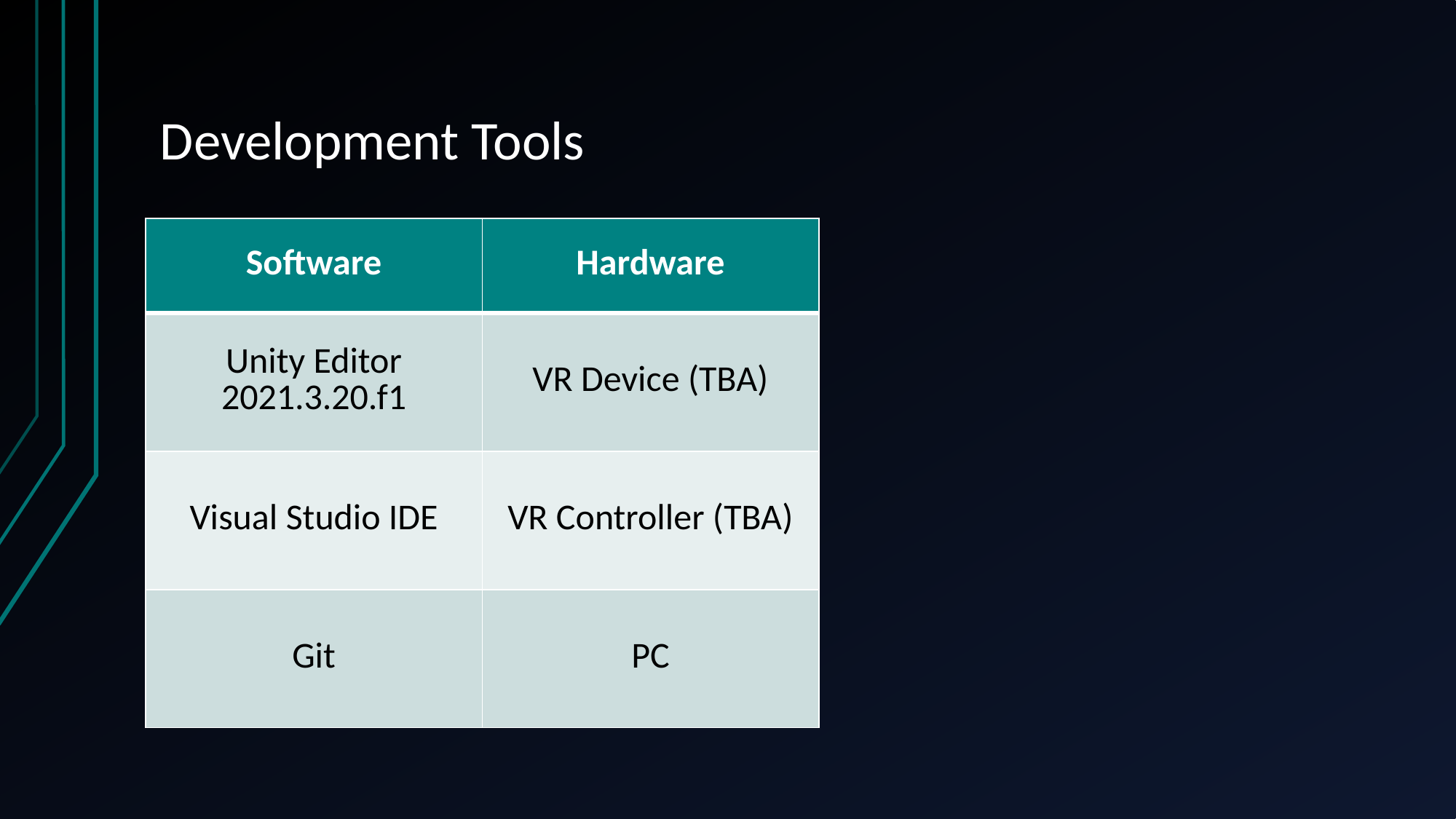

# Development Tools
| Software | Hardware |
| --- | --- |
| Unity Editor 2021.3.20.f1 | VR Device (TBA) |
| Visual Studio IDE | VR Controller (TBA) |
| Git | PC |